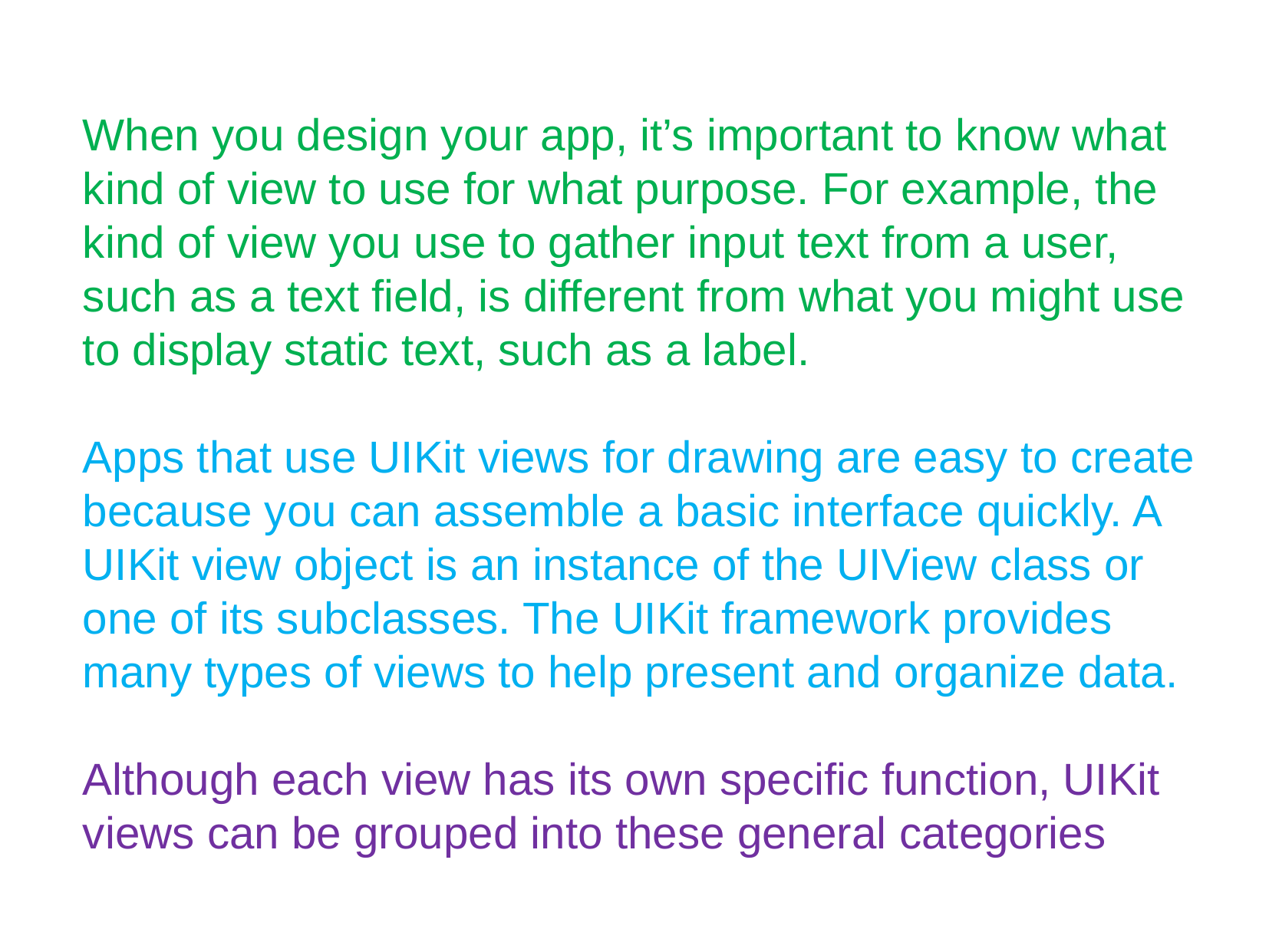

When you design your app, it’s important to know what kind of view to use for what purpose. For example, the kind of view you use to gather input text from a user, such as a text field, is different from what you might use to display static text, such as a label.

Apps that use UIKit views for drawing are easy to create because you can assemble a basic interface quickly. A UIKit view object is an instance of the UIView class or one of its subclasses. The UIKit framework provides many types of views to help present and organize data.

Although each view has its own specific function, UIKit views can be grouped into these general categories